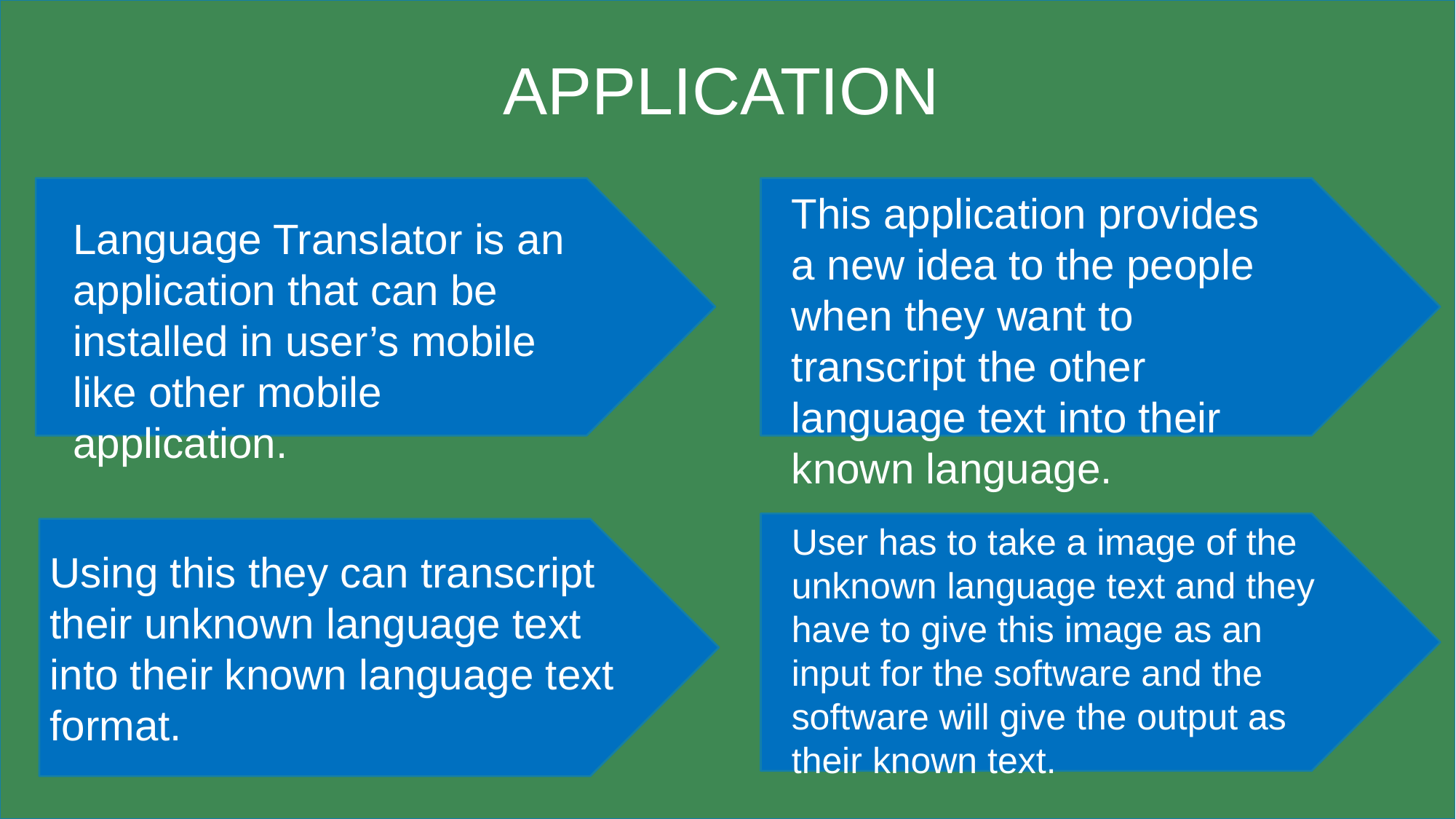

APPLICATION

Language Translator is an application that can be installed in user’s mobile like other mobile application.

This application provides a new idea to the people when they want to transcript the other language text into their known language.

User has to take a image of the unknown language text and they have to give this image as an input for the software and the software will give the output as their known text.
Using this they can transcript their unknown language text into their known language text format.